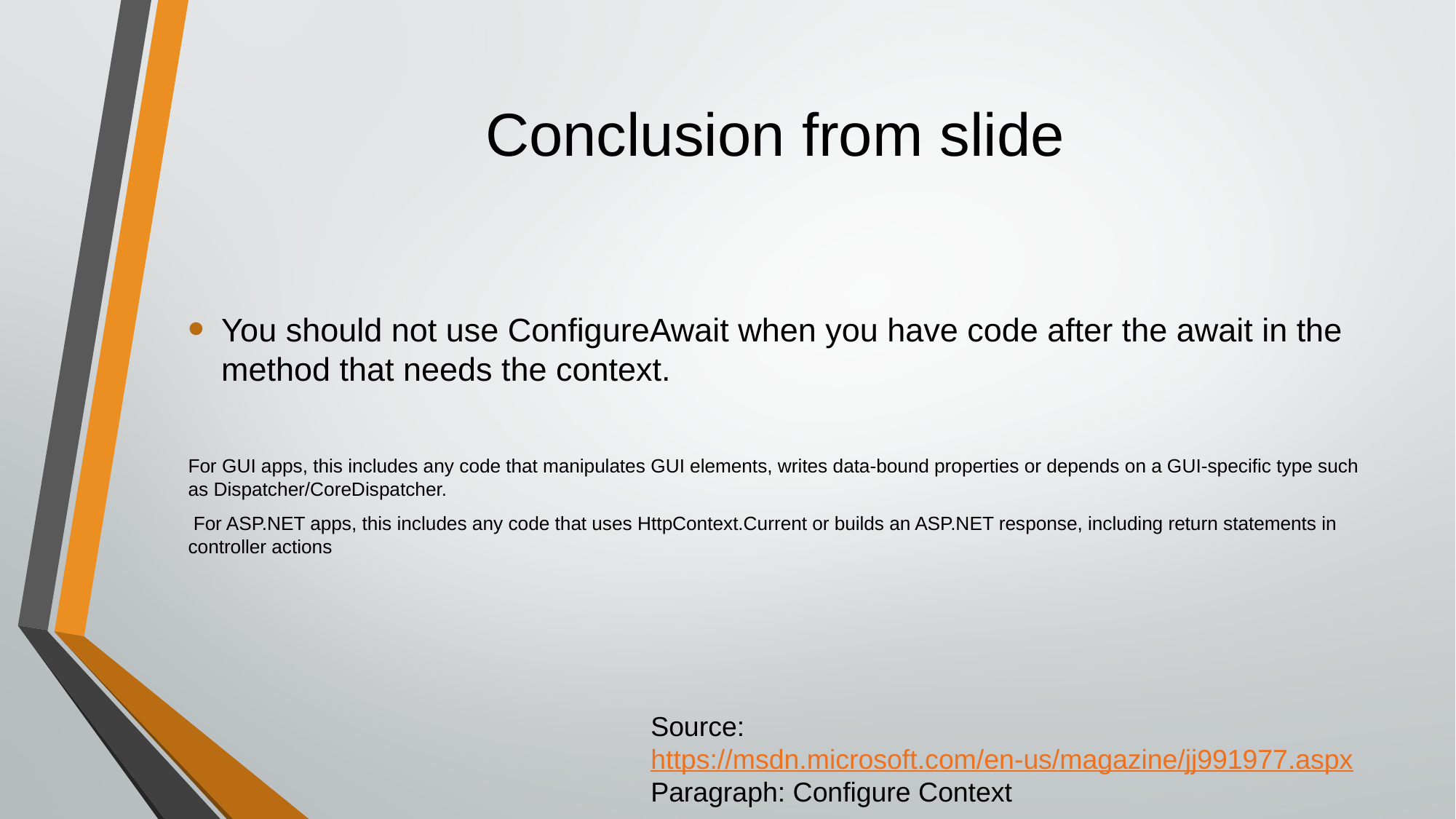

# Conclusion from slide
You should not use ConfigureAwait when you have code after the await in the method that needs the context.

For GUI apps, this includes any code that manipulates GUI elements, writes data-bound properties or depends on a GUI-specific type such as Dispatcher/CoreDispatcher.
 For ASP.NET apps, this includes any code that uses HttpContext.Current or builds an ASP.NET response, including return statements in controller actions
Source: https://msdn.microsoft.com/en-us/magazine/jj991977.aspx
Paragraph: Configure Context